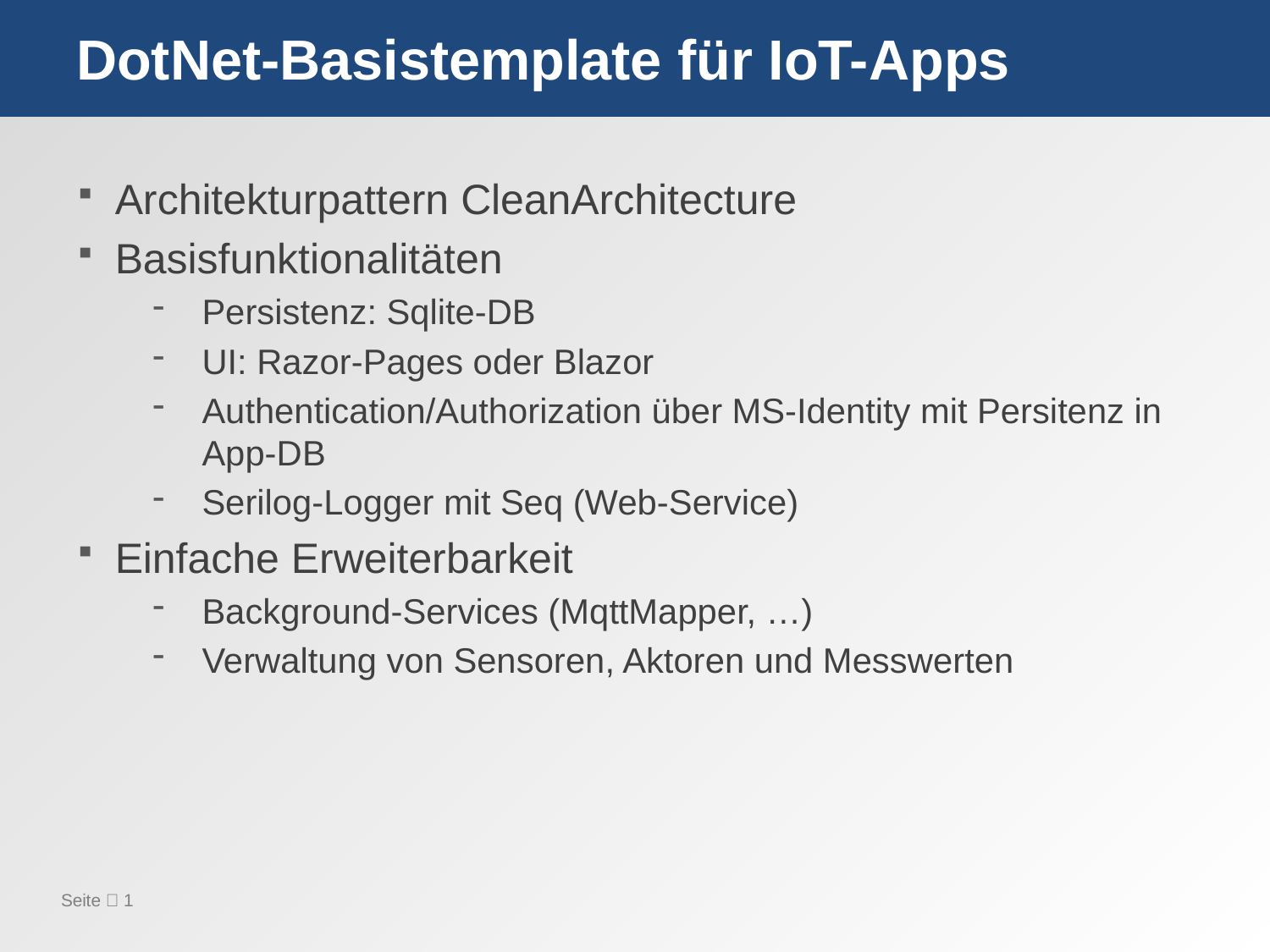

# DotNet-Basistemplate für IoT-Apps
Architekturpattern CleanArchitecture
Basisfunktionalitäten
Persistenz: Sqlite-DB
UI: Razor-Pages oder Blazor
Authentication/Authorization über MS-Identity mit Persitenz in App-DB
Serilog-Logger mit Seq (Web-Service)
Einfache Erweiterbarkeit
Background-Services (MqttMapper, …)
Verwaltung von Sensoren, Aktoren und Messwerten